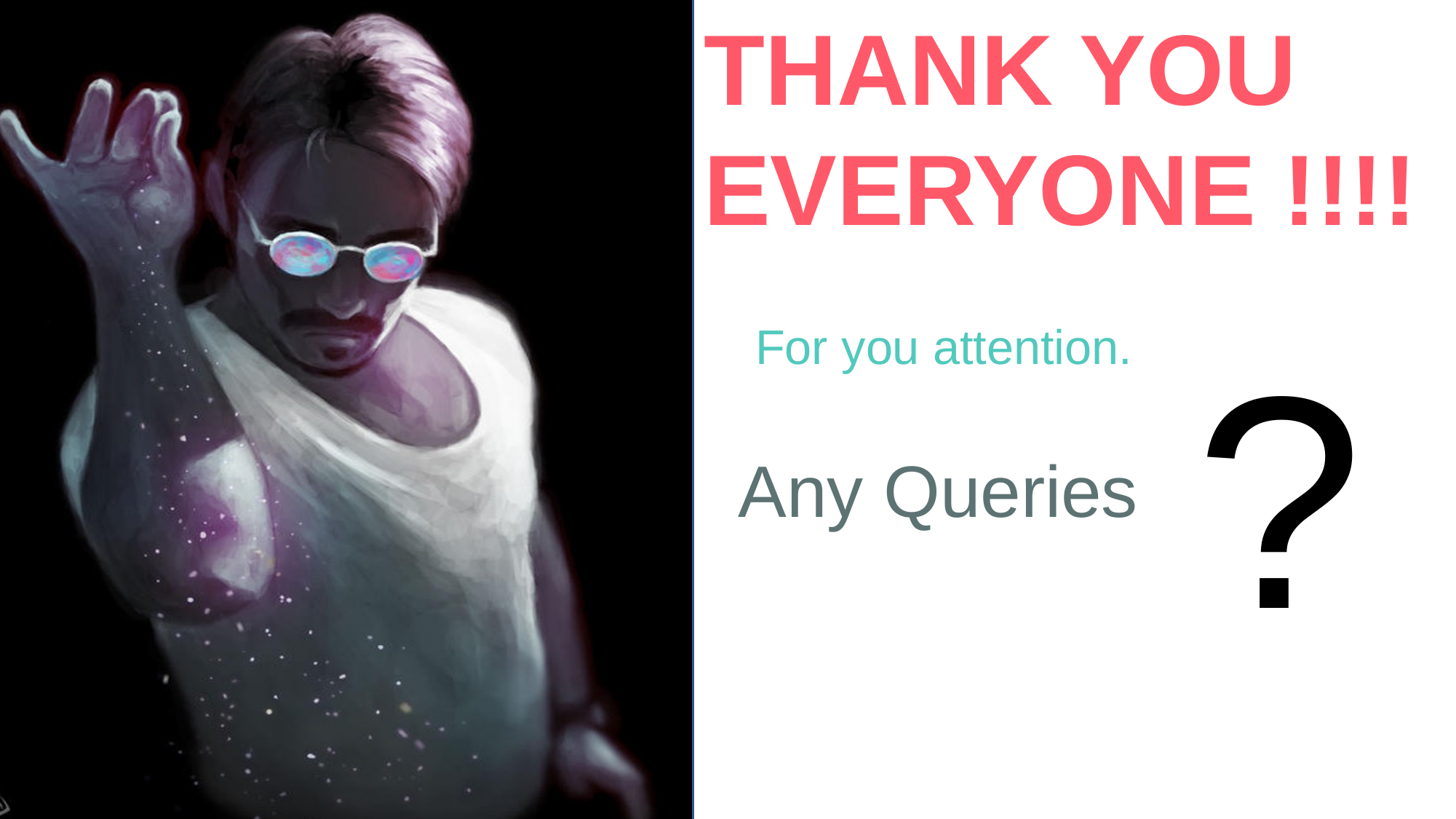

THANK YOU EVERYONE !!!!

?
For you attention.
Any Queries